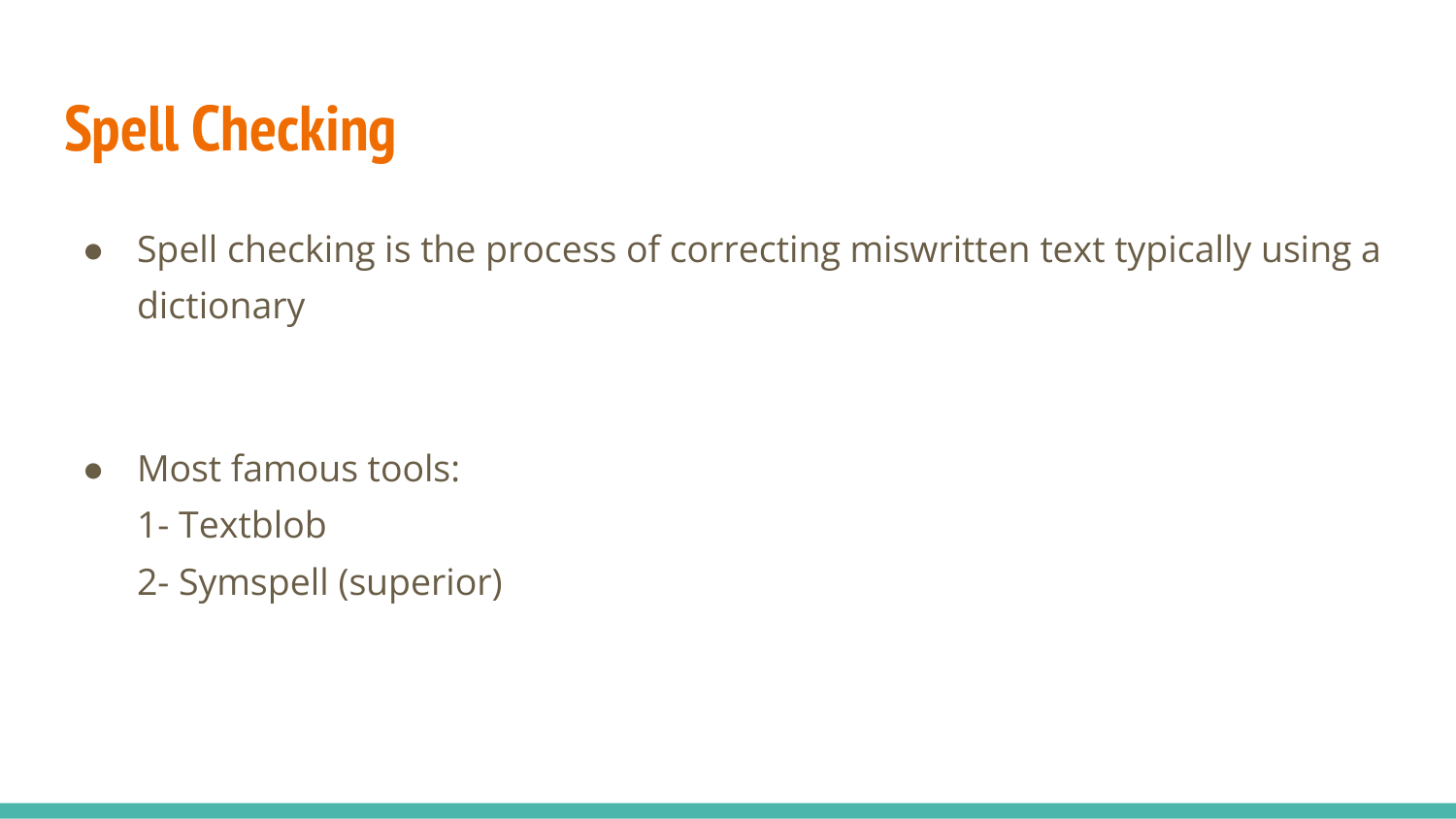

# Spell Checking
Spell checking is the process of correcting miswritten text typically using a dictionary

Most famous tools:
1- Textblob
2- Symspell (superior)